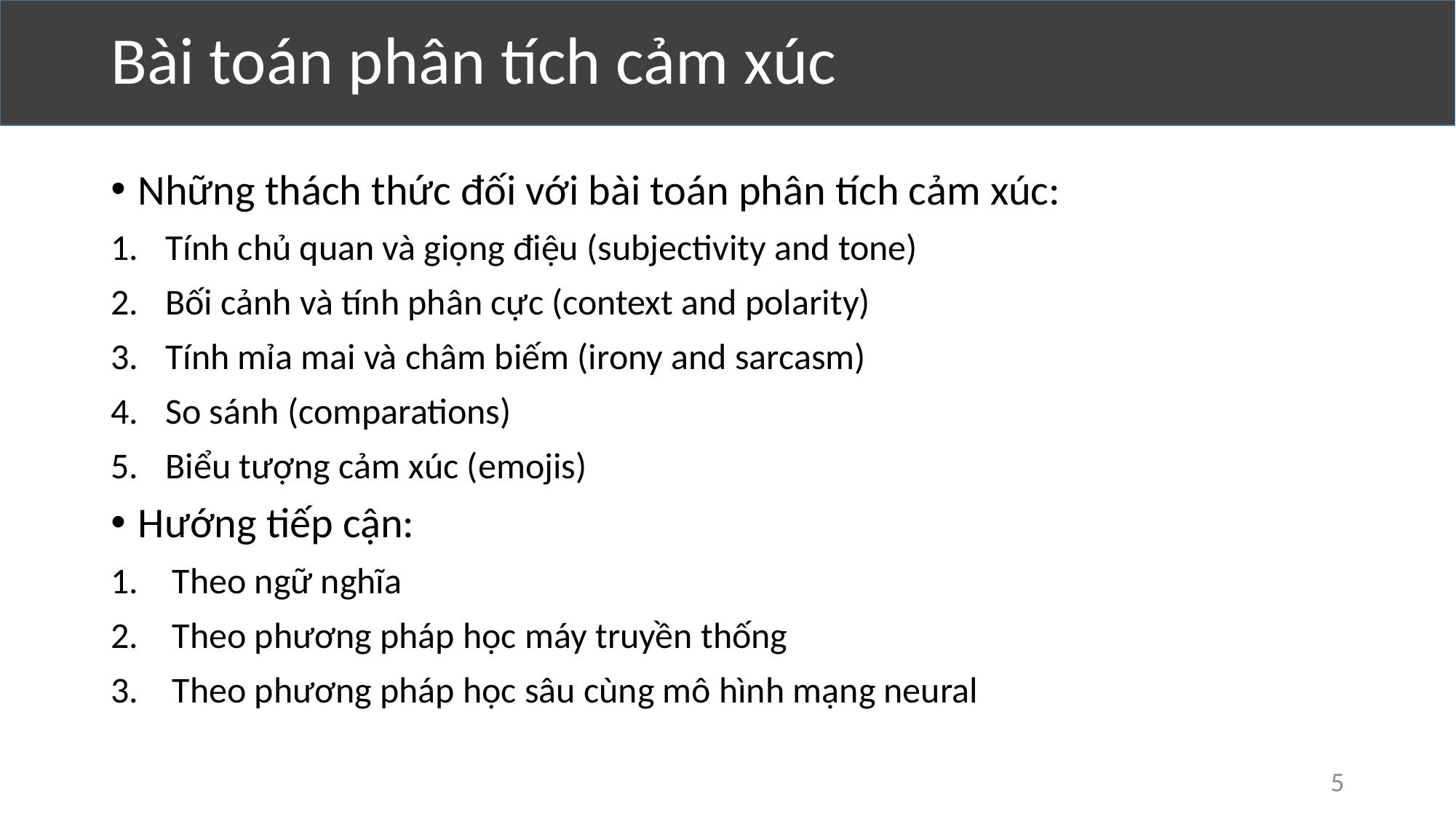

# Bài toán phân tích cảm xúc
Những thách thức đối với bài toán phân tích cảm xúc:
Tính chủ quan và giọng điệu (subjectivity and tone)
Bối cảnh và tính phân cực (context and polarity)
Tính mỉa mai và châm biếm (irony and sarcasm)
So sánh (comparations)
Biểu tượng cảm xúc (emojis)
Hướng tiếp cận:
Theo ngữ nghĩa
Theo phương pháp học máy truyền thống
Theo phương pháp học sâu cùng mô hình mạng neural
5